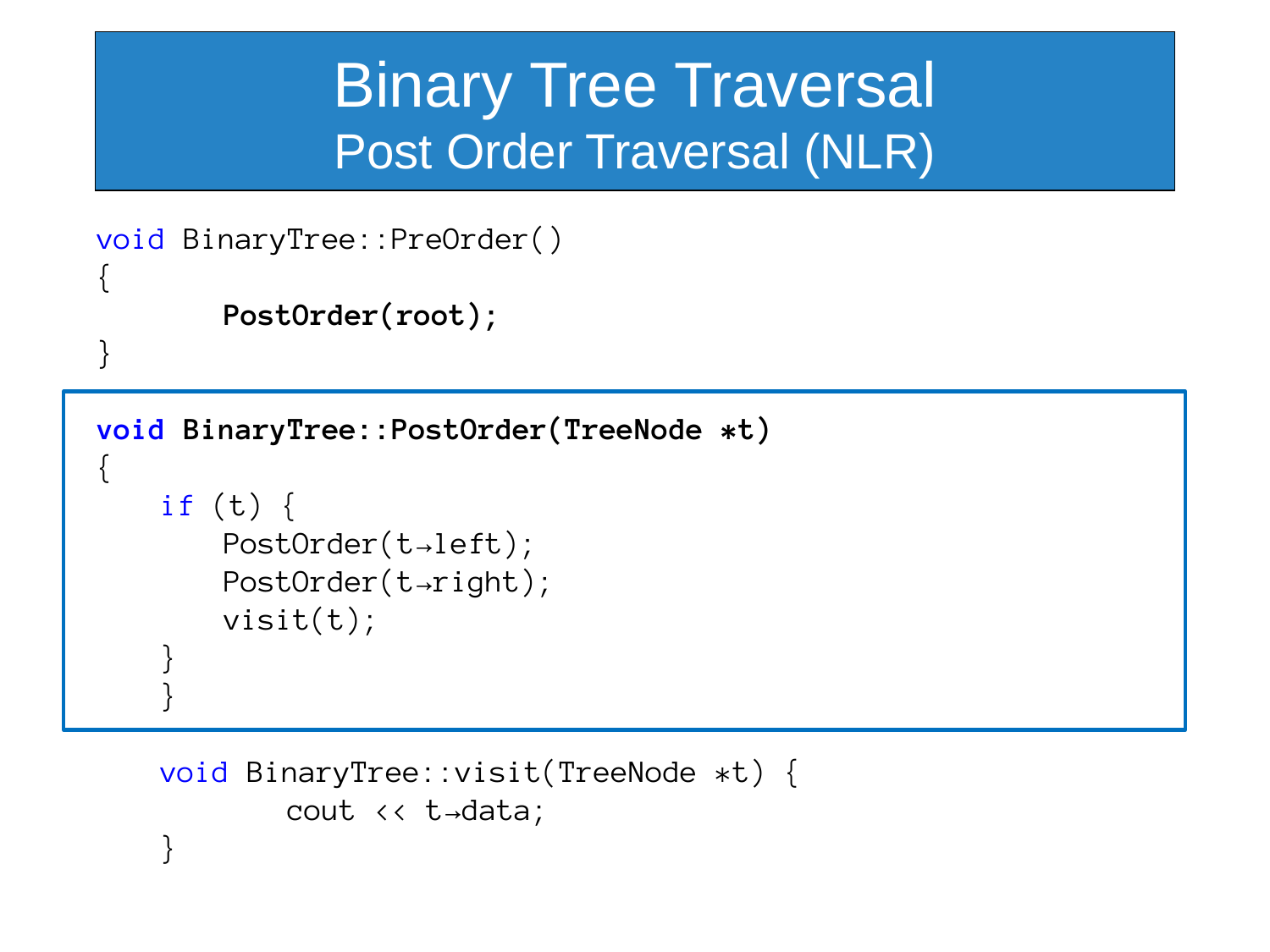

# Binary Tree Traversal Post Order Traversal (NLR)
void BinaryTree::PreOrder()
{
	PostOrder(root);
}

void BinaryTree::PostOrder(TreeNode *t)
{
if (t) {
PostOrder(t→left);
PostOrder(t→right);
visit(t);
}
}

void BinaryTree::visit(TreeNode *t) {
	cout << t→data;
}